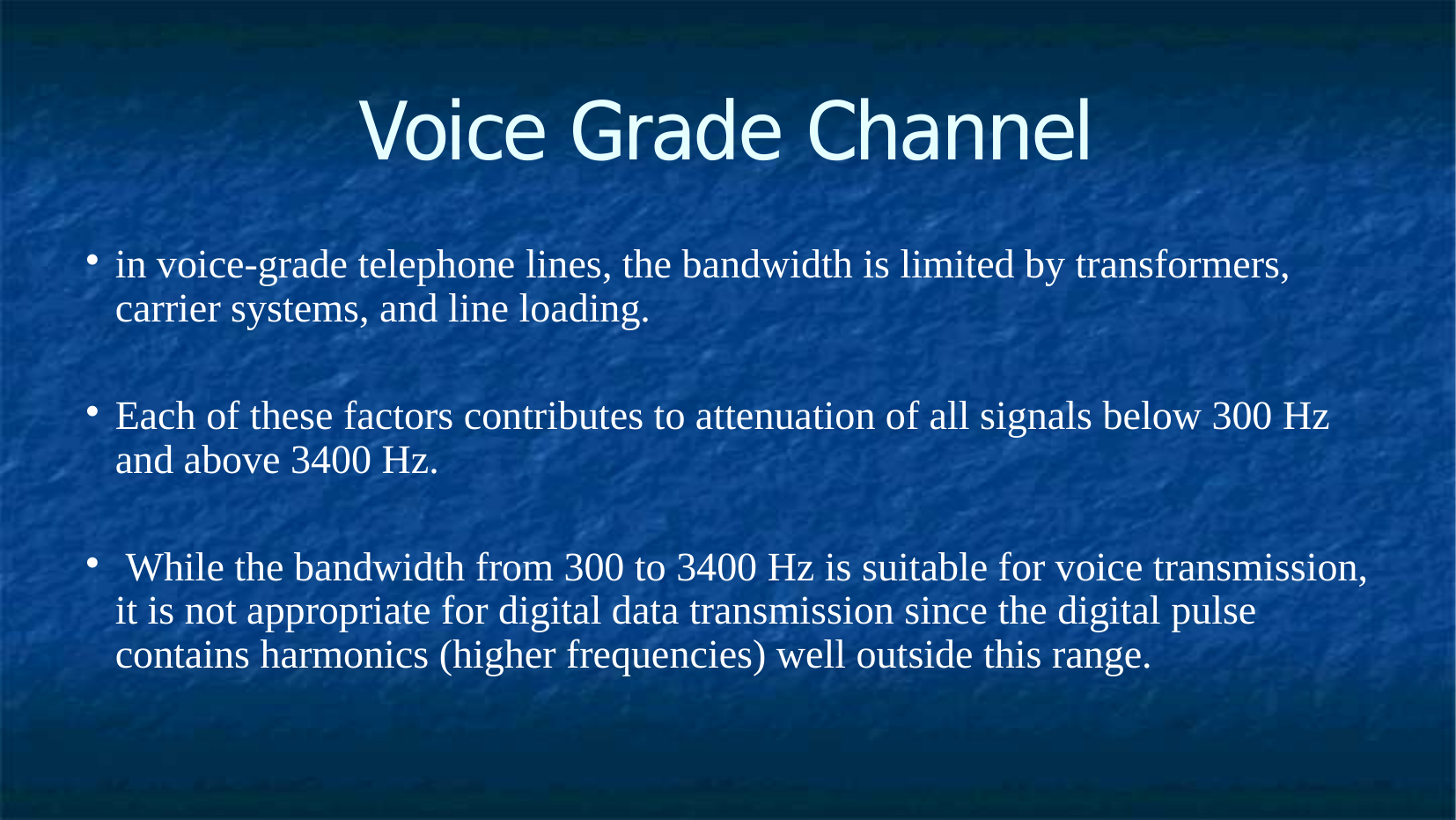

Voice Grade Channel
in voice-grade telephone lines, the bandwidth is limited by transformers, carrier systems, and line loading.

Each of these factors contributes to attenuation of all signals below 300 Hz and above 3400 Hz.

 While the bandwidth from 300 to 3400 Hz is suitable for voice transmission, it is not appropriate for digital data transmission since the digital pulse contains harmonics (higher frequencies) well outside this range.